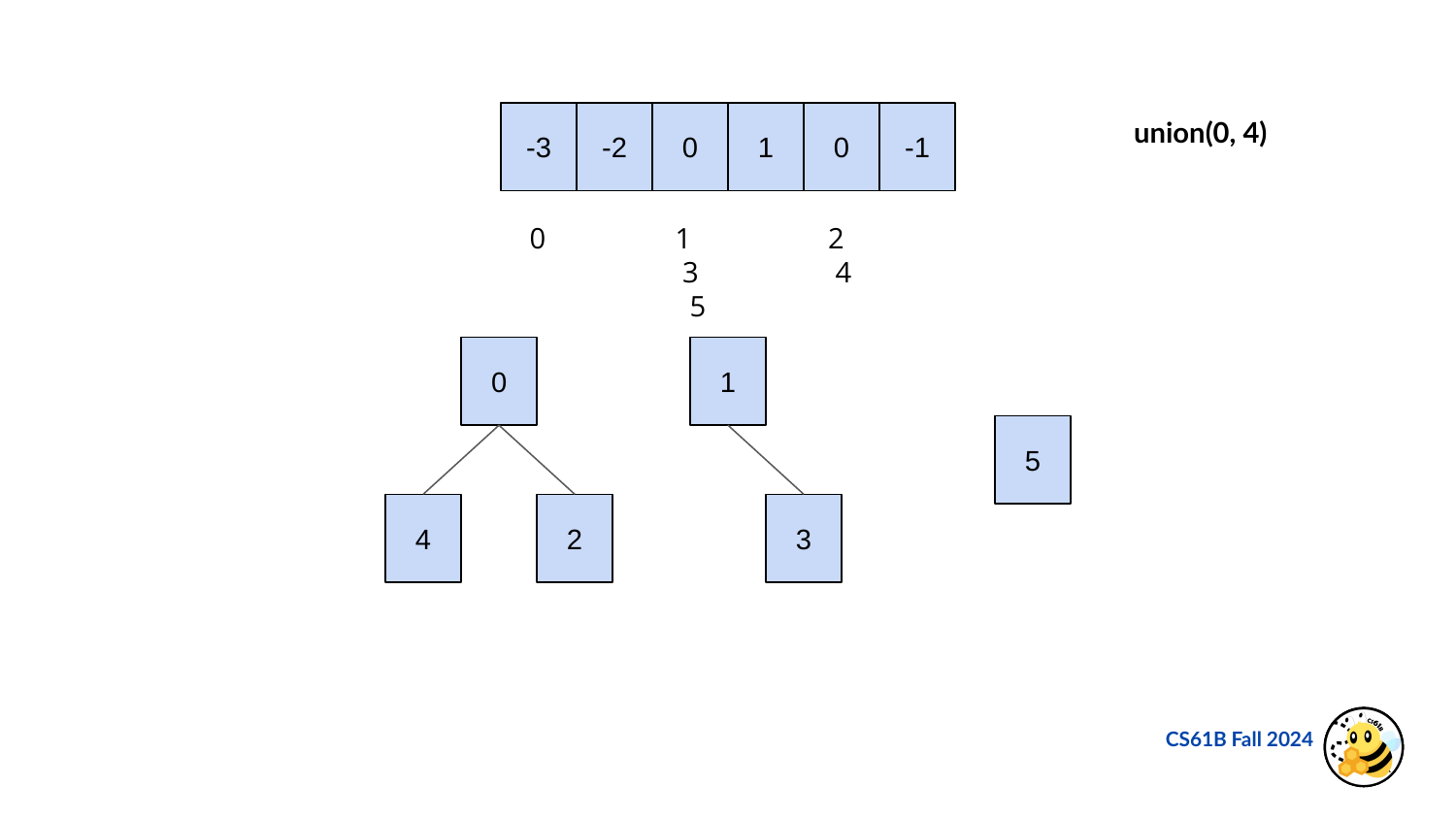

union(0, 4)
-3
-2
0
1
0
-1
 0	 1	  2	  3	   4	   5
0
1
5
2
3
4